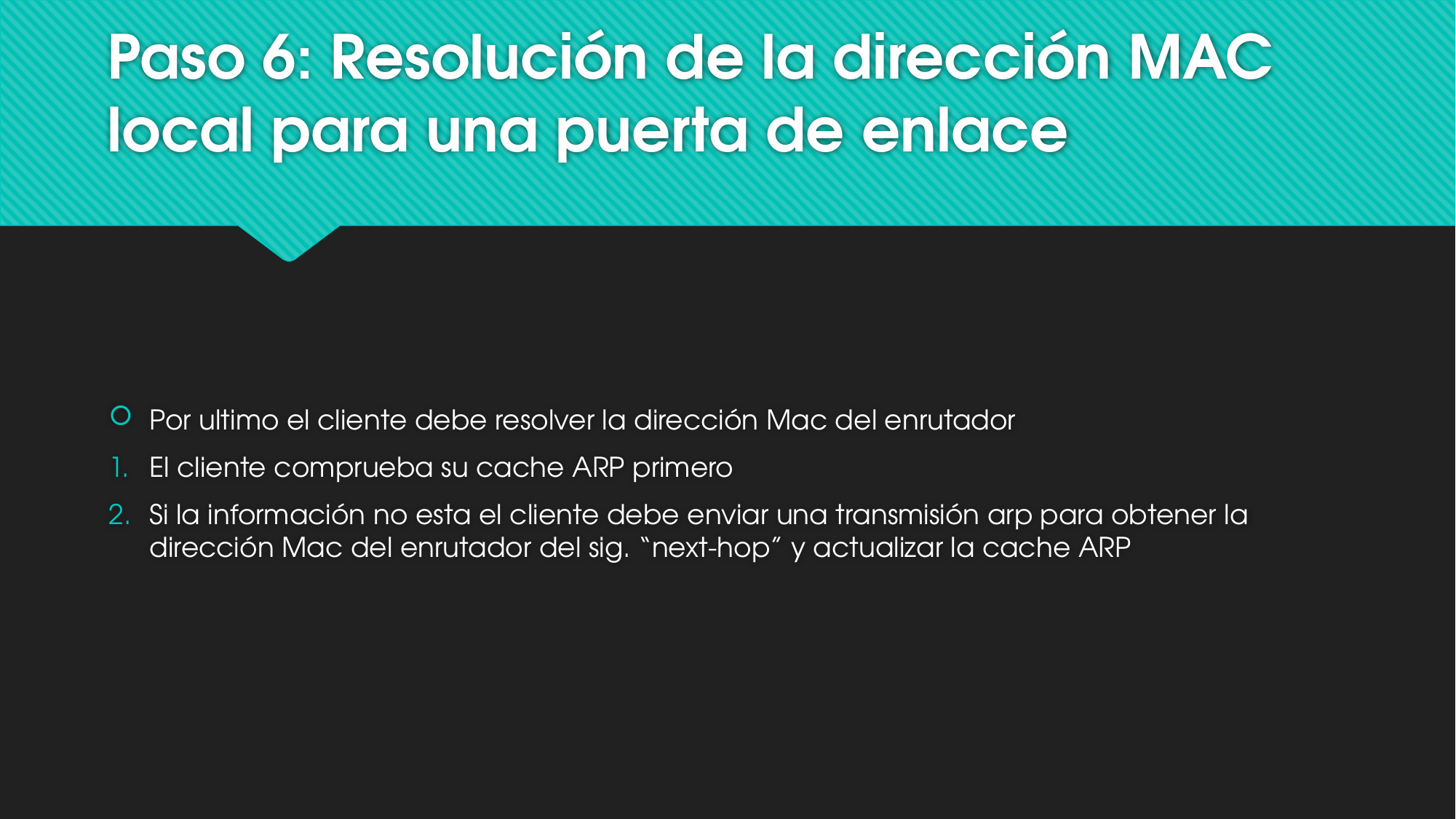

# Paso 6: Resolución de la dirección MAC local para una puerta de enlace
Por ultimo el cliente debe resolver la dirección Mac del enrutador
El cliente comprueba su cache ARP primero
Si la información no esta el cliente debe enviar una transmisión arp para obtener la dirección Mac del enrutador del sig. “next-hop” y actualizar la cache ARP